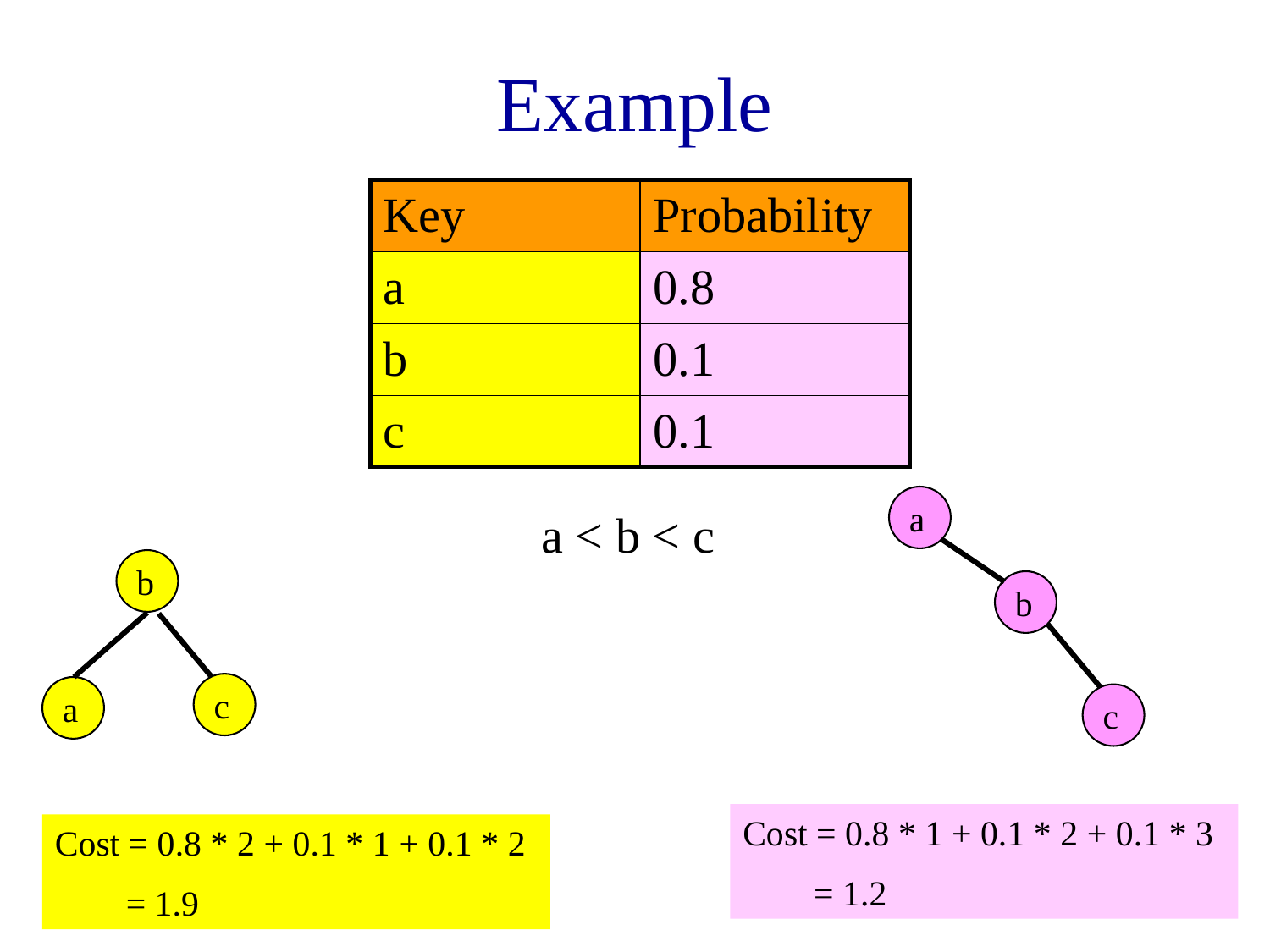

# Example
| Key | Probability |
| --- | --- |
| a | 0.8 |
| b | 0.1 |
| c | 0.1 |

a

b

c
a < b < c

b

c
a
Cost = 0.8 * 1 + 0.1 * 2 + 0.1 * 3
        = 1.2
Cost = 0.8 * 2 + 0.1 * 1 + 0.1 * 2
        = 1.9